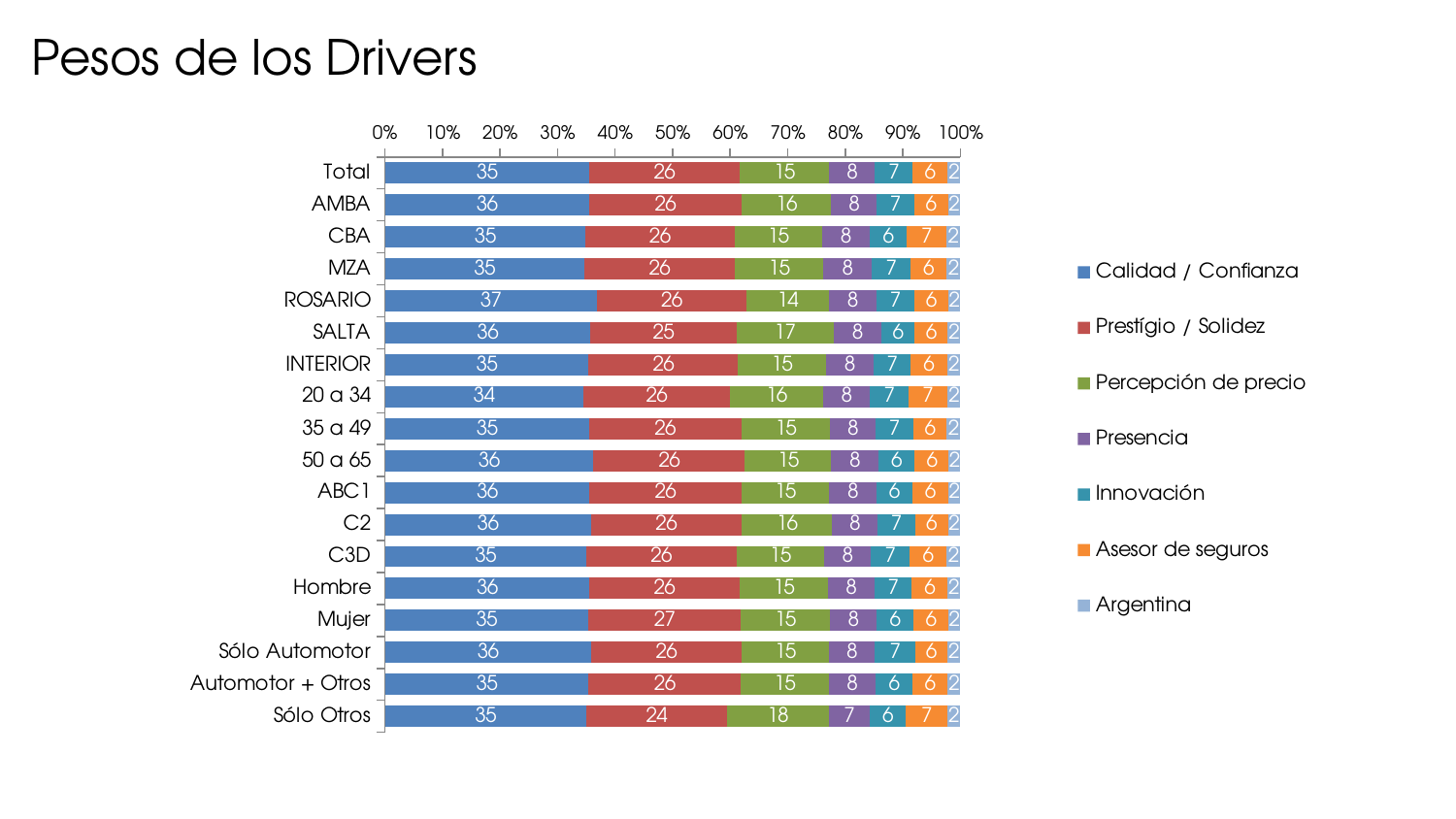

# Pesos de los Drivers

### Chart

| Category | Calidad / Confianza | Prestígio / Solidez | Percepción de precio | Presencia | Innovación | Asesor de seguros | Argentina |
|---|---|---|---|---|---|---|---|
| Total | 35.471874688209724 | 26.2071362833024 | 15.454518439168812 | 8.043893482472416 | 6.50091976732613 | 6.098601155375997 | 2.2230561841445353 |
| AMBA | 35.51932704225256 | 26.424570207013108 | 15.644813801294438 | 7.834613474581562 | 6.501104627611289 | 5.932262676858267 | 2.143308170388774 |
| CBA | 34.853195298584254 | 25.890259666554638 | 15.221618770399187 | 8.250881822333387 | 6.451853664493562 | 6.899388848333213 | 2.432801929301748 |
| MZA | 34.64992607322349 | 26.153106918737084 | 15.375690925151405 | 8.417486424504435 | 6.720416107025236 | 6.255710859655271 | 2.4276626917030915 |
| ROSARIO | 36.80909682808874 | 26.031836168548004 | 14.327081131941775 | 8.202104589151126 | 6.625264583068409 | 5.885156169813125 | 2.1194605293888005 |
| SALTA | 35.72962764610113 | 25.35312116963844 | 16.871273628265747 | 8.3152222637211 | 5.779060069976117 | 5.762066946183545 | 2.1896282761139005 |
| INTERIOR | 35.41463772101524 | 25.944867769770706 | 15.22498442301835 | 8.296326753439223 | 6.500696789092662 | 6.2992384099472485 | 2.3192481337165725 |
| 20 a 34 | 34.4702458272491 | 25.536660443741212 | 16.10438359213716 | 8.186694557255695 | 6.671758482318242 | 6.759818143354736 | 2.2704389539438425 |
| 35 a 49 | 35.4649715101242 | 26.489268775922714 | 15.409050591031045 | 7.892534258818043 | 6.516756221335443 | 5.875889486607706 | 2.3515291561608453 |
| 50 a 65 | 36.23390302287956 | 26.31979600150612 | 15.029332614256566 | 8.146395055843003 | 6.350630570042696 | 5.910541670769434 | 2.0094010647026246 |
| ABC1 | 35.54801784221235 | 26.365150959208112 | 15.303010497722902 | 8.199653810581491 | 6.216091346629613 | 6.263671520950184 | 2.104404022695335 |
| C2 | 35.78089363689047 | 26.211392605447394 | 15.716022179290093 | 7.860217853085757 | 6.5698567411427184 | 5.69498980955478 | 2.166627174588791 |
| C3D | 35.00708054040329 | 26.04900688227927 | 15.269928264969575 | 8.12584931228716 | 6.688974174053505 | 6.449977855973521 | 2.409182970033691 |
| Hombre | 35.557705975171174 | 26.02081687386762 | 15.4699955383651 | 7.963406264330176 | 6.570519988594996 | 6.131856266908852 | 2.285699092762076 |
| Mujer | 35.32450210135432 | 26.527047289205353 | 15.427944211677586 | 8.182090286532281 | 6.381415970782657 | 6.041502025370353 | 2.1154981150774614 |
| Sólo Automotor | 35.85114904477002 | 26.151746548384786 | 15.172235168966223 | 7.9394171129757805 | 7.086024707107423 | 5.5040962402026965 | 2.2953311775930736 |
| Automotor + Otros | 35.40231406121902 | 26.45406268546801 | 15.263952110439721 | 8.1988191742013 | 6.327864787874418 | 6.164508713671665 | 2.188478467125844 |
| Sólo Otros | 35.01899833991875 | 24.386934309316576 | 17.722304139217513 | 7.087003512538812 | 6.326056047922209 | 7.152073387385803 | 2.306630263700336 |